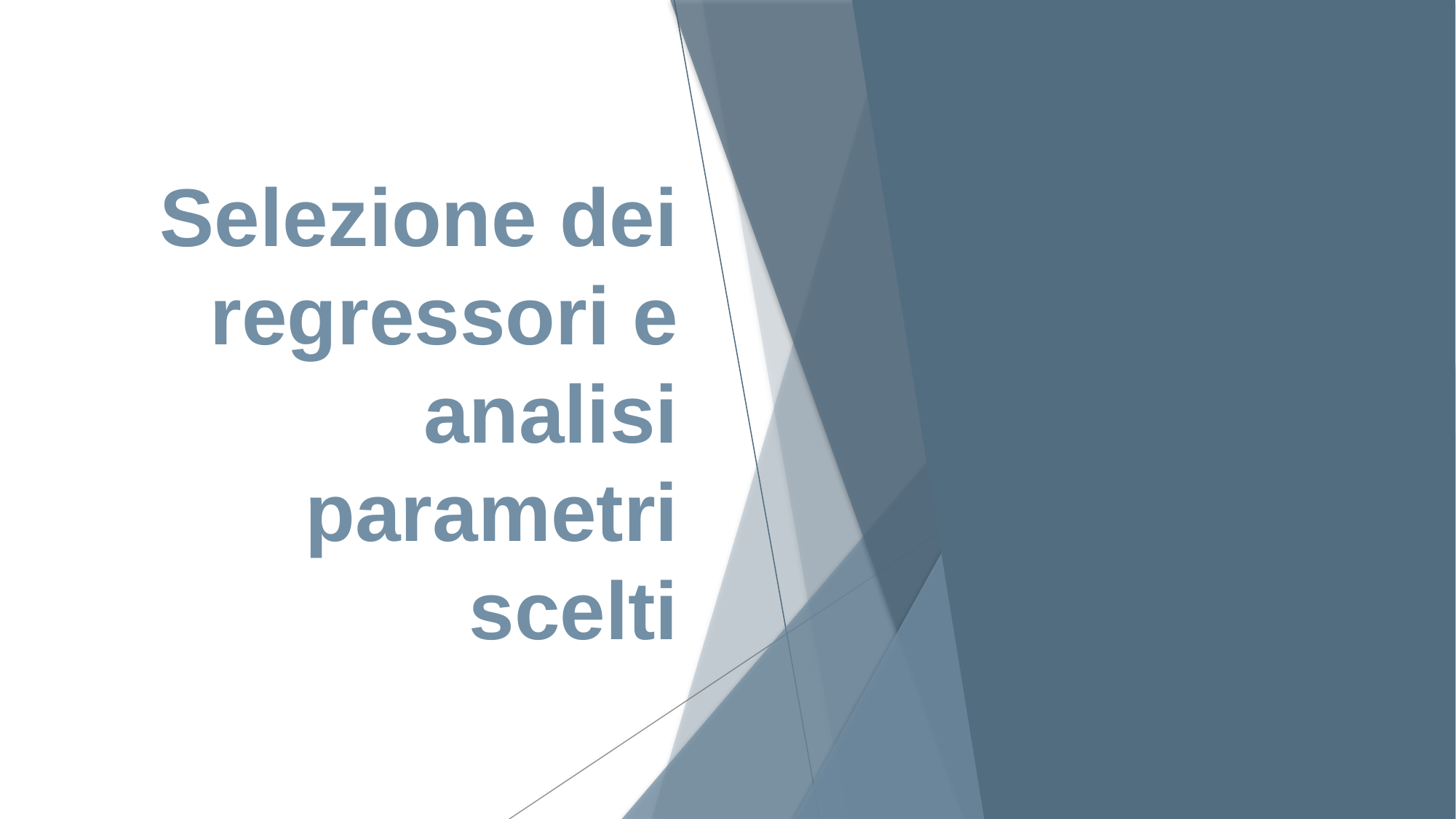

# Selezione dei regressori e analisi parametri scelti